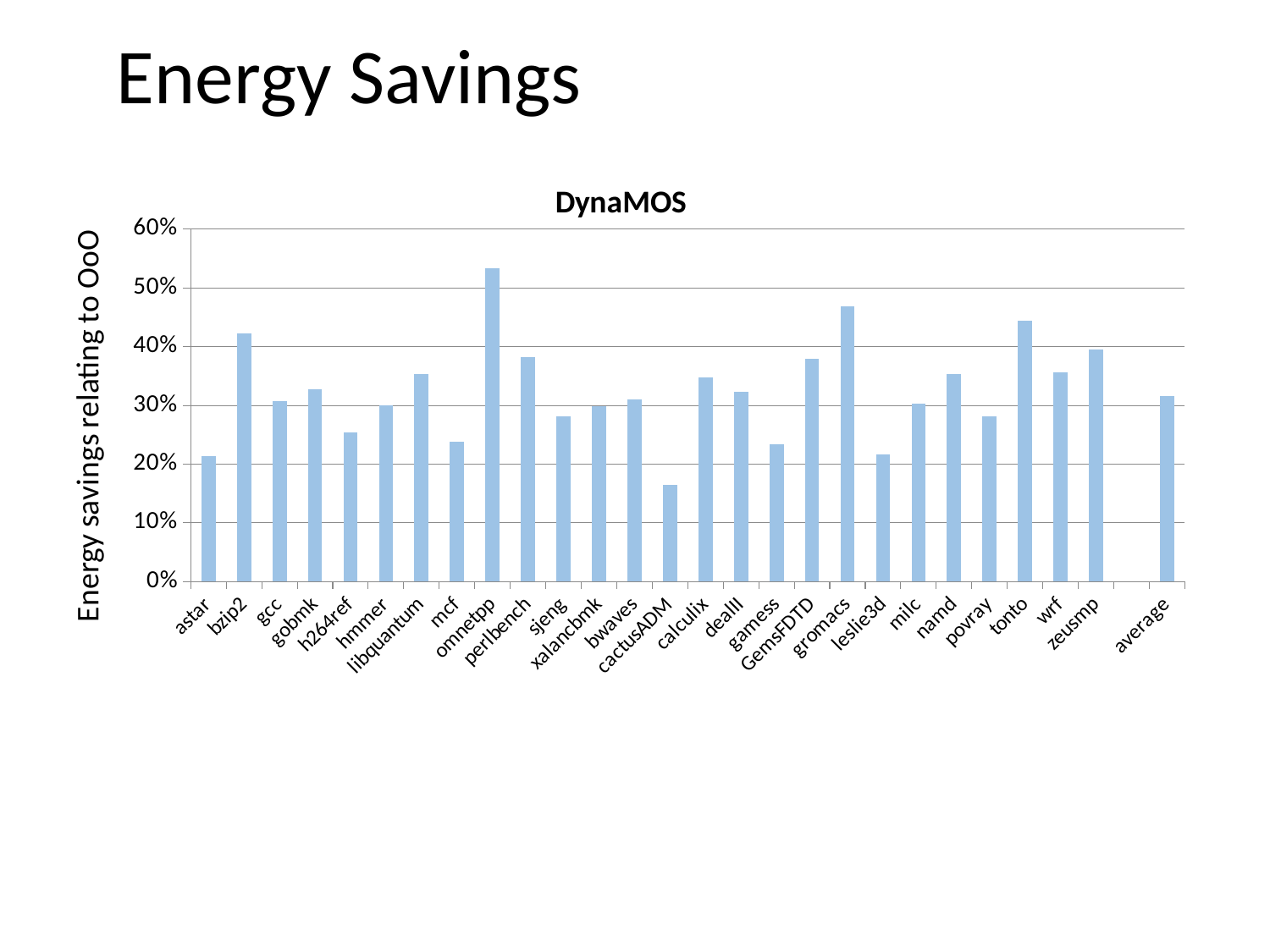

Energy Savings

### Chart:

| Category | DynaMOS |
|---|---|
| astar | 0.21424459851651 |
| bzip2 | 0.422471904247275 |
| gcc | 0.308121373110909 |
| gobmk | 0.328277675563744 |
| h264ref | 0.254716556610822 |
| hmmer | 0.299800181333702 |
| libquantum | 0.353251572045604 |
| mcf | 0.237914684448972 |
| omnetpp | 0.533186401614676 |
| perlbench | 0.382253645610597 |
| sjeng | 0.281992025515568 |
| xalancbmk | 0.299013310424085 |
| bwaves | 0.310918547728993 |
| cactusADM | 0.164564049437164 |
| calculix | 0.347094756108857 |
| dealII | 0.323108773325514 |
| gamess | 0.234076655682062 |
| GemsFDTD | 0.379065924108865 |
| gromacs | 0.469297611833658 |
| leslie3d | 0.216866368642665 |
| milc | 0.303628083885942 |
| namd | 0.354021994682632 |
| povray | 0.281697595721663 |
| tonto | 0.444787007916671 |
| wrf | 0.356929481532754 |
| zeusmp | 0.394734585194609 |
|  | None |
| average | 0.316141245874081 |